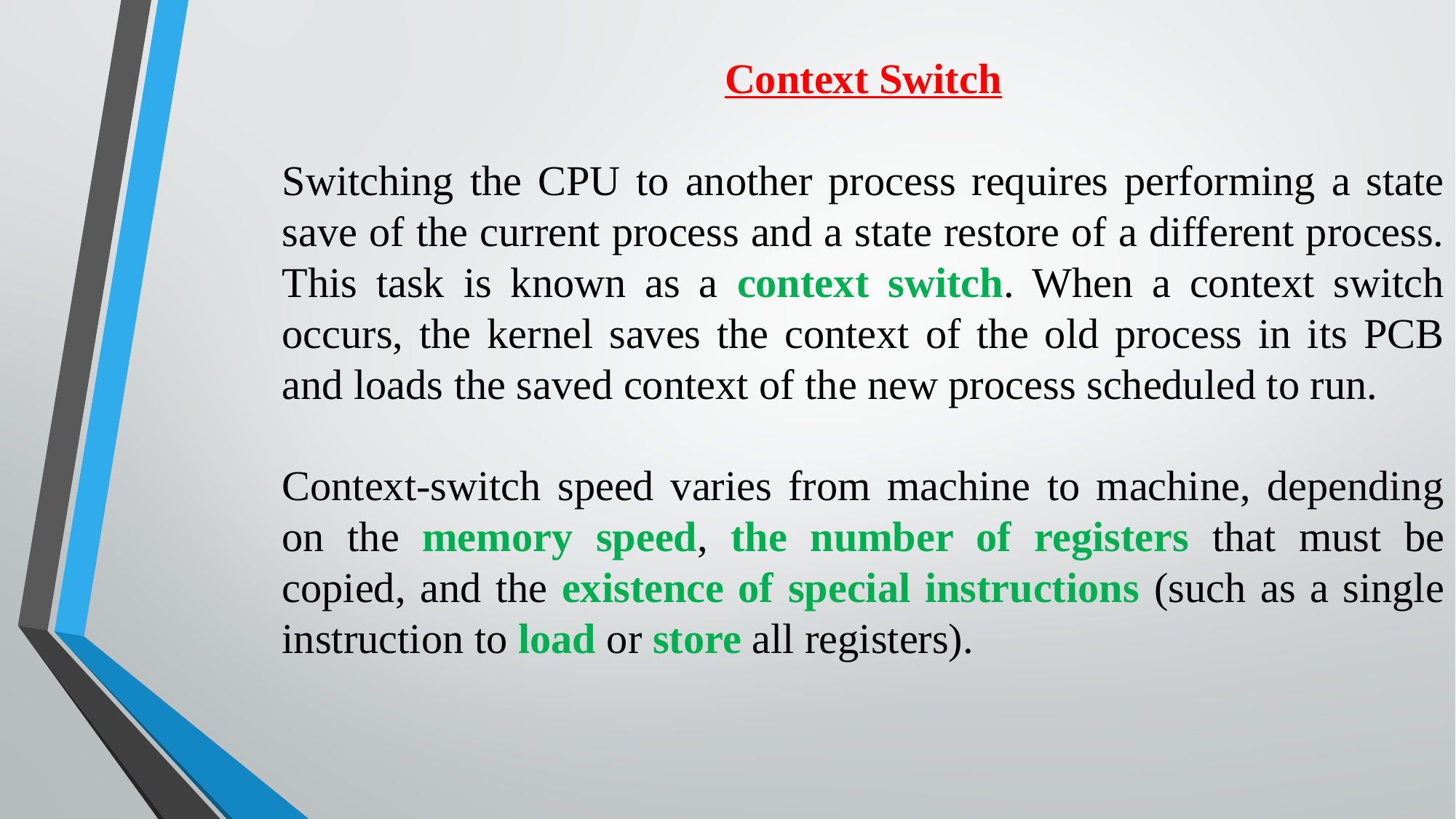

Context Switch

Switching the CPU to another process requires performing a state save of the current process and a state restore of a different process. This task is known as a context switch. When a context switch occurs, the kernel saves the context of the old process in its PCB and loads the saved context of the new process scheduled to run.

Context-switch speed varies from machine to machine, depending on the memory speed, the number of registers that must be copied, and the existence of special instructions (such as a single instruction to load or store all registers).